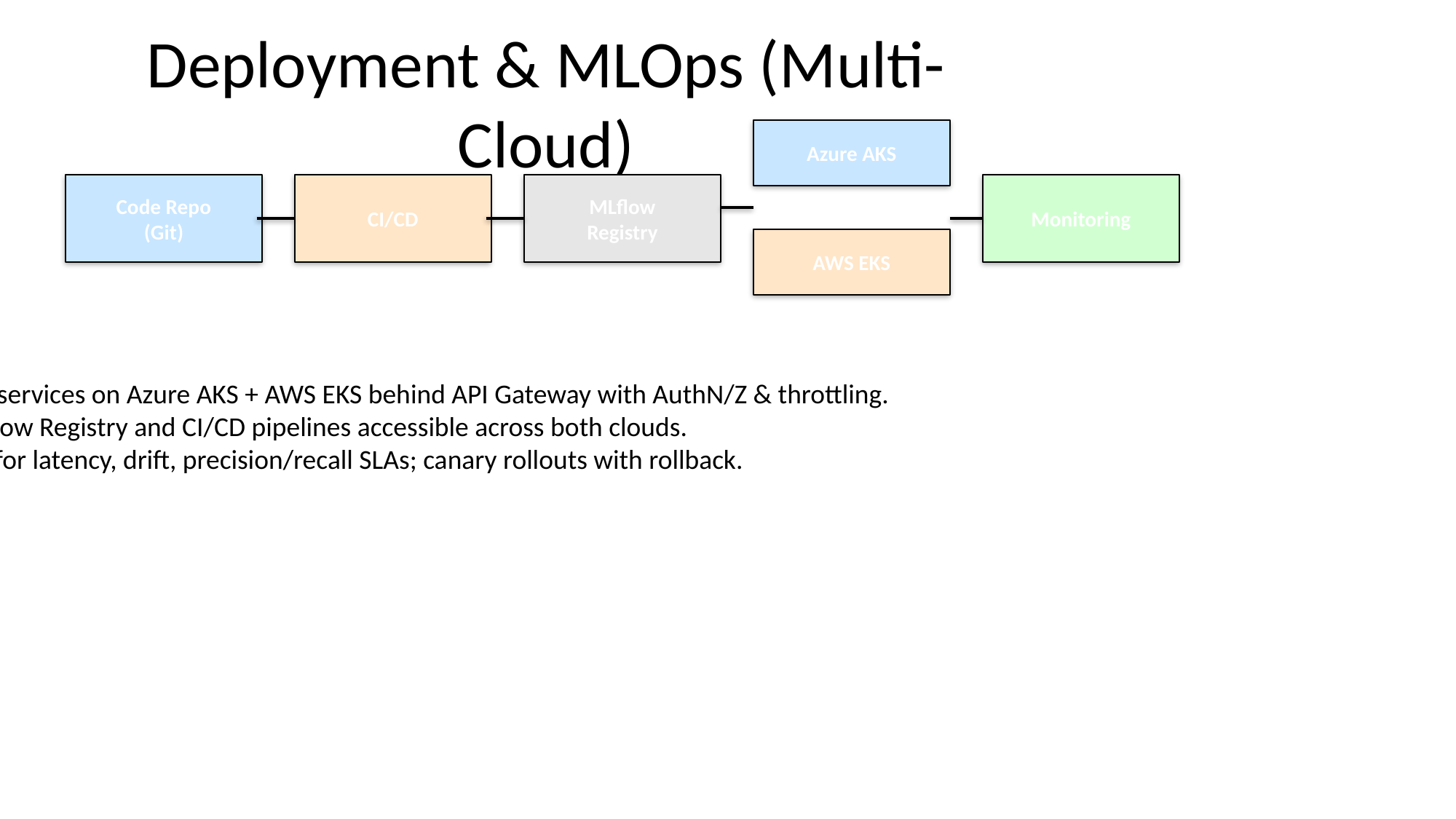

# Deployment & MLOps (Multi-Cloud)
Azure AKS
Code Repo
(Git)
CI/CD
MLflow
Registry
Monitoring
AWS EKS
Kubernetes services on Azure AKS + AWS EKS behind API Gateway with AuthN/Z & throttling.
Unified MLflow Registry and CI/CD pipelines accessible across both clouds.
Monitoring for latency, drift, precision/recall SLAs; canary rollouts with rollback.